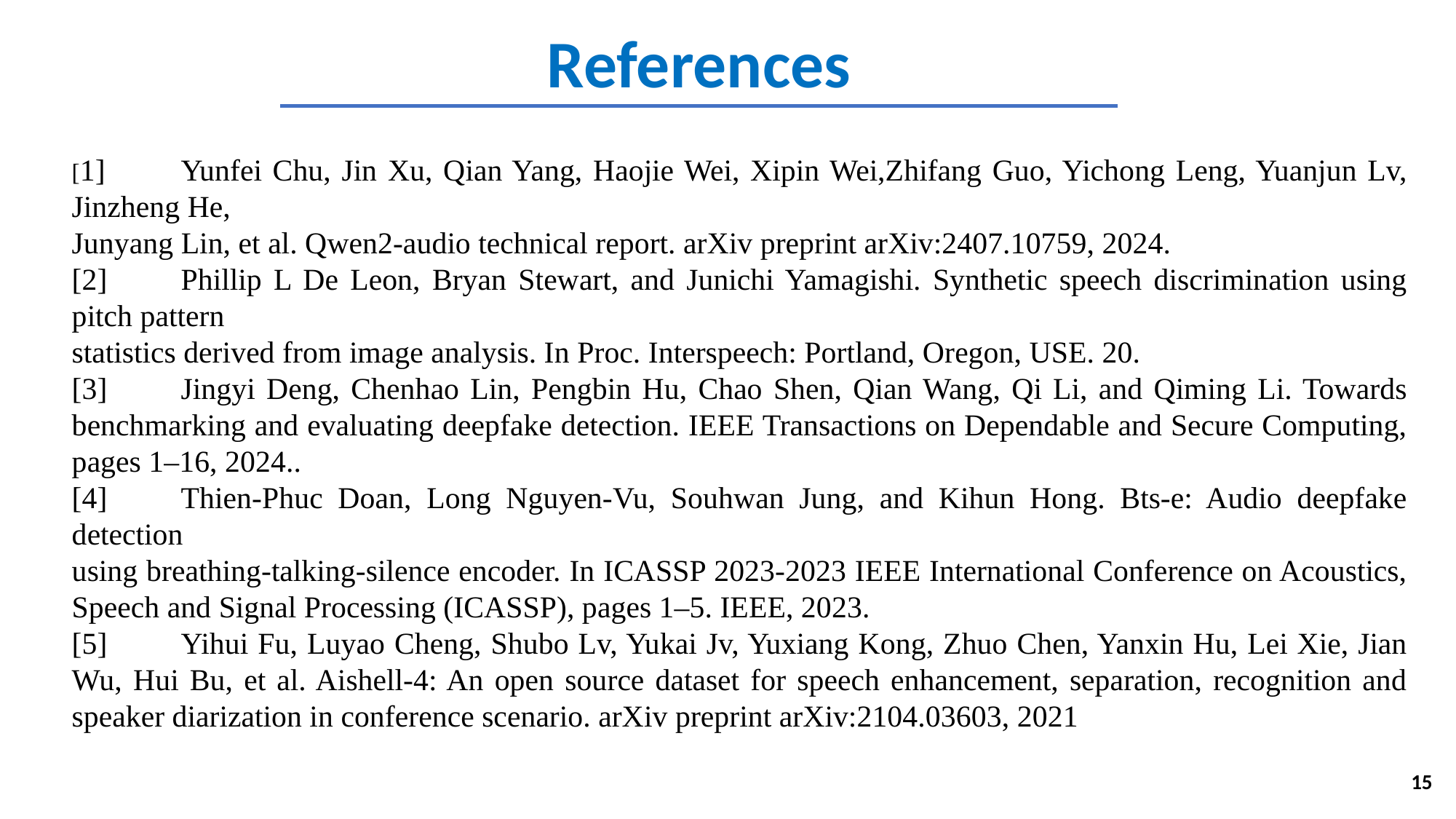

References
[1]	Yunfei Chu, Jin Xu, Qian Yang, Haojie Wei, Xipin Wei,Zhifang Guo, Yichong Leng, Yuanjun Lv, Jinzheng He,
Junyang Lin, et al. Qwen2-audio technical report. arXiv preprint arXiv:2407.10759, 2024.
[2]	Phillip L De Leon, Bryan Stewart, and Junichi Yamagishi. Synthetic speech discrimination using pitch pattern
statistics derived from image analysis. In Proc. Interspeech: Portland, Oregon, USE. 20.
[3]	Jingyi Deng, Chenhao Lin, Pengbin Hu, Chao Shen, Qian Wang, Qi Li, and Qiming Li. Towards benchmarking and evaluating deepfake detection. IEEE Transactions on Dependable and Secure Computing, pages 1–16, 2024..
[4]	Thien-Phuc Doan, Long Nguyen-Vu, Souhwan Jung, and Kihun Hong. Bts-e: Audio deepfake detection
using breathing-talking-silence encoder. In ICASSP 2023-2023 IEEE International Conference on Acoustics, Speech and Signal Processing (ICASSP), pages 1–5. IEEE, 2023.
[5]	Yihui Fu, Luyao Cheng, Shubo Lv, Yukai Jv, Yuxiang Kong, Zhuo Chen, Yanxin Hu, Lei Xie, Jian Wu, Hui Bu, et al. Aishell-4: An open source dataset for speech enhancement, separation, recognition and speaker diarization in conference scenario. arXiv preprint arXiv:2104.03603, 2021

15